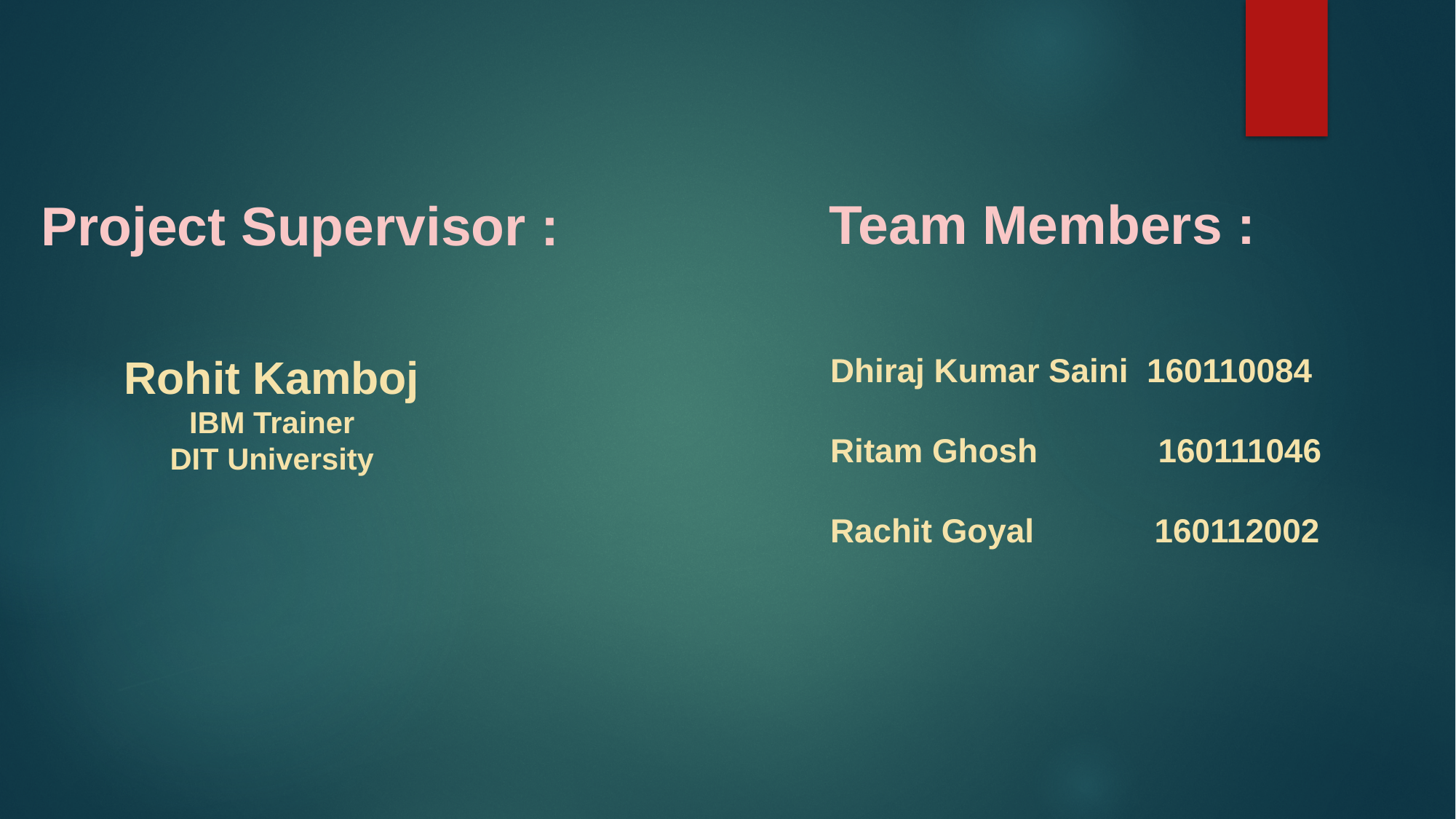

Team Members :
Project Supervisor :
Rohit Kamboj
IBM Trainer
DIT University

Dhiraj Kumar Saini  160110084

Ritam Ghosh             160111046

Rachit Goyal             160112002